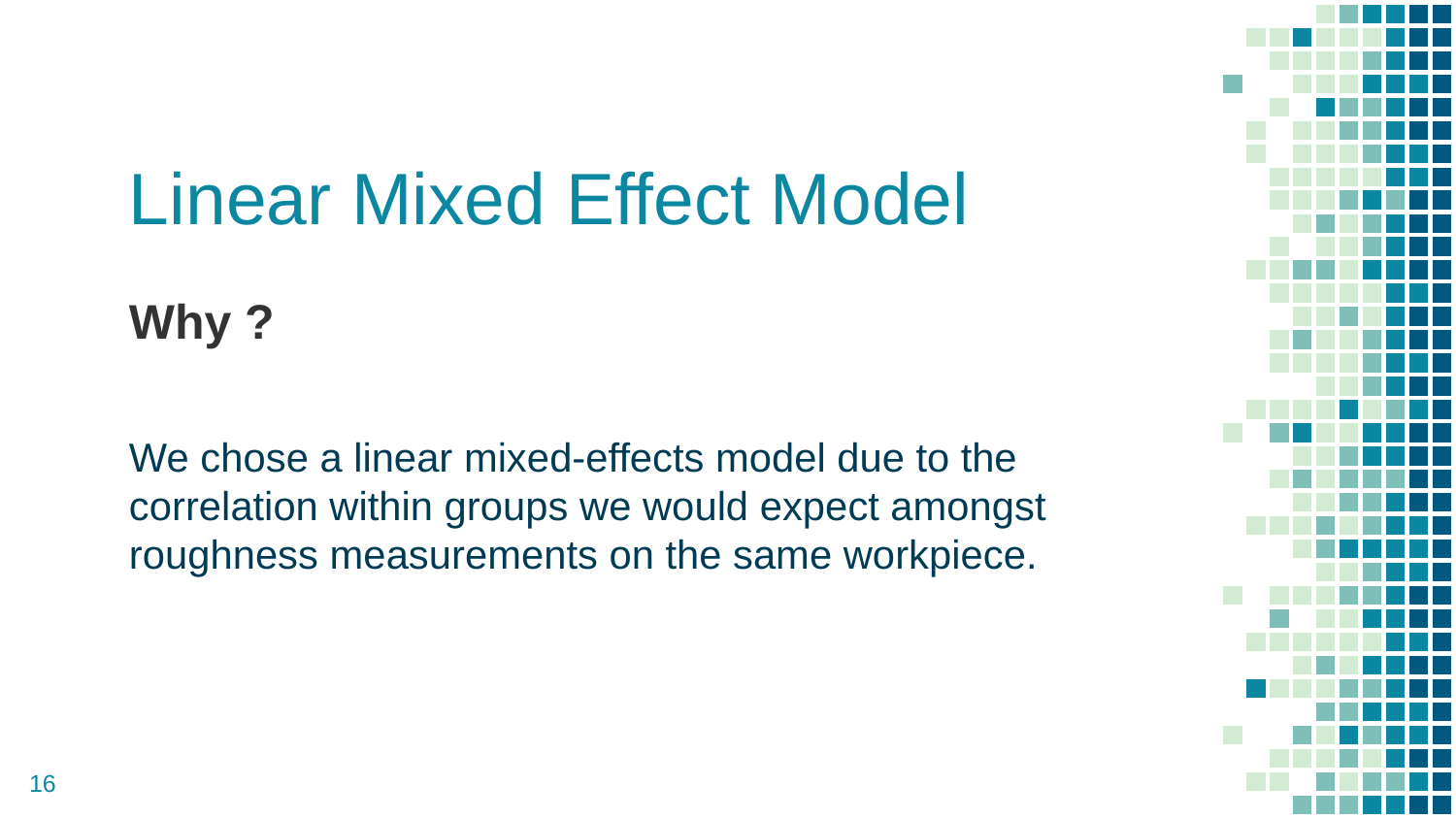

# Linear Mixed Effect Model
Why ?

We chose a linear mixed-effects model due to the correlation within groups we would expect amongst roughness measurements on the same workpiece.
16